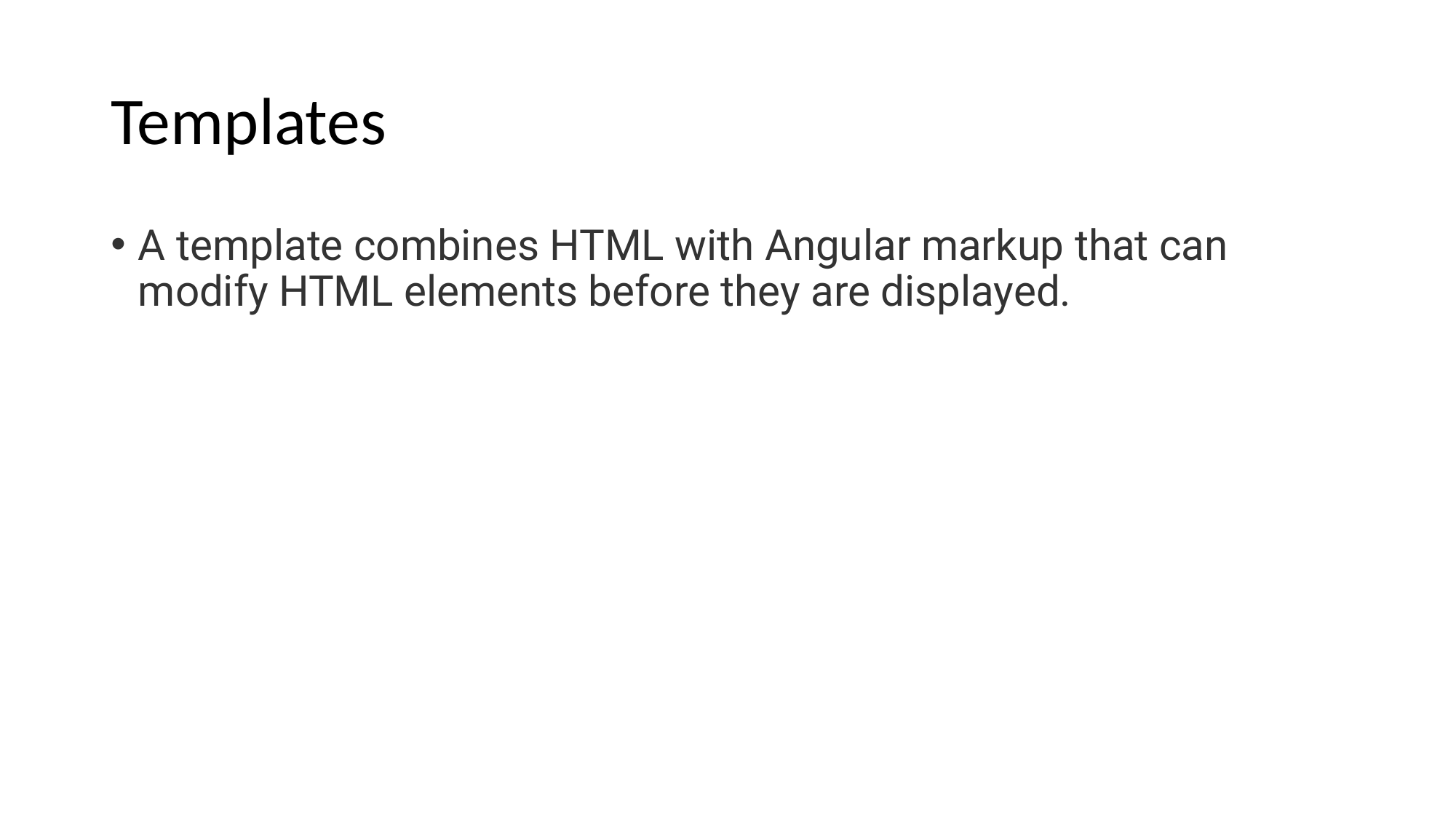

# Templates
A template combines HTML with Angular markup that can modify HTML elements before they are displayed.